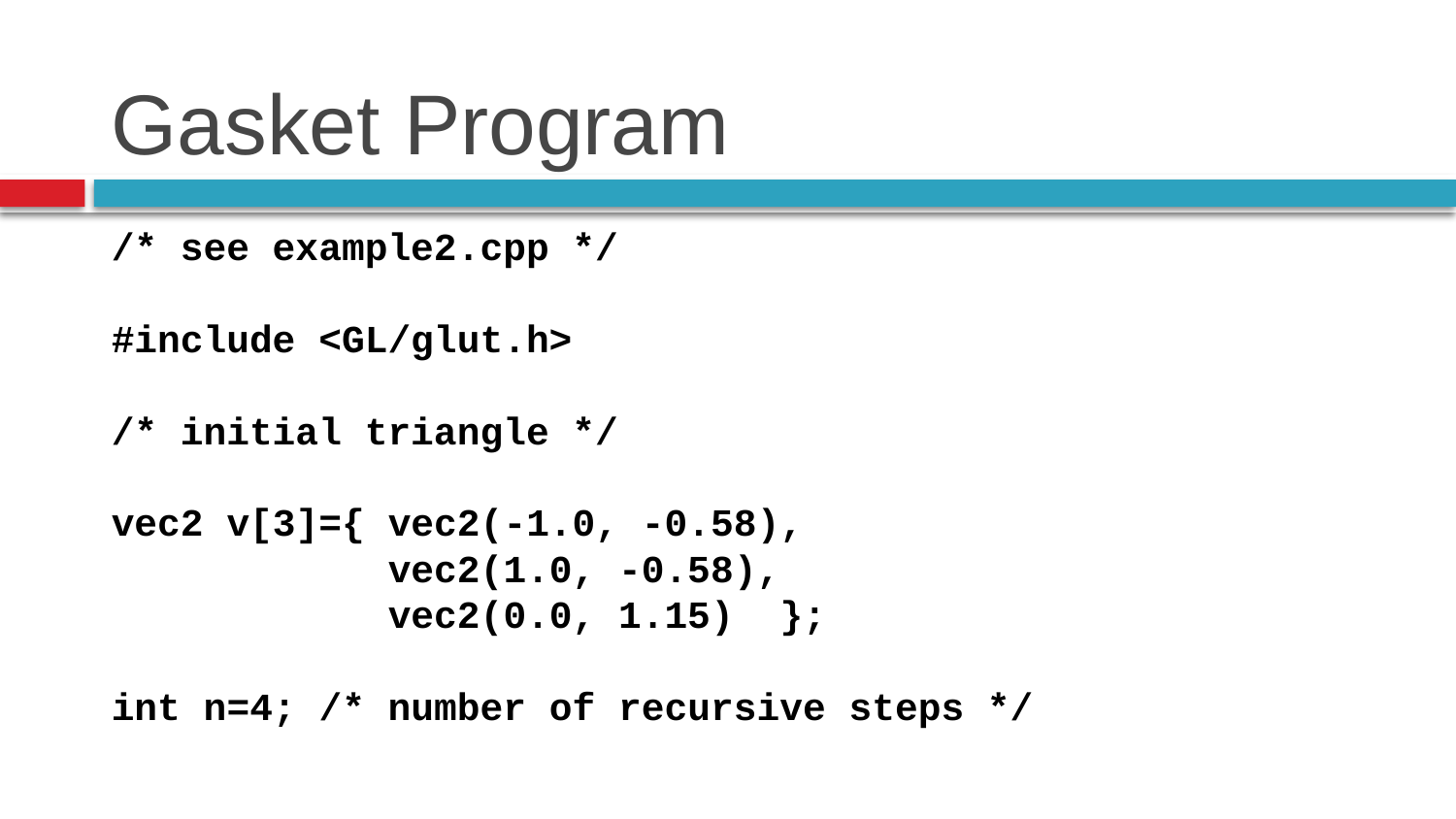

# Gasket Program
/* see example2.cpp */

#include <GL/glut.h>

/* initial triangle */

vec2 v[3]={ vec2(-1.0, -0.58),
            vec2(1.0, -0.58),
            vec2(0.0, 1.15)  };

int n=4; /* number of recursive steps */